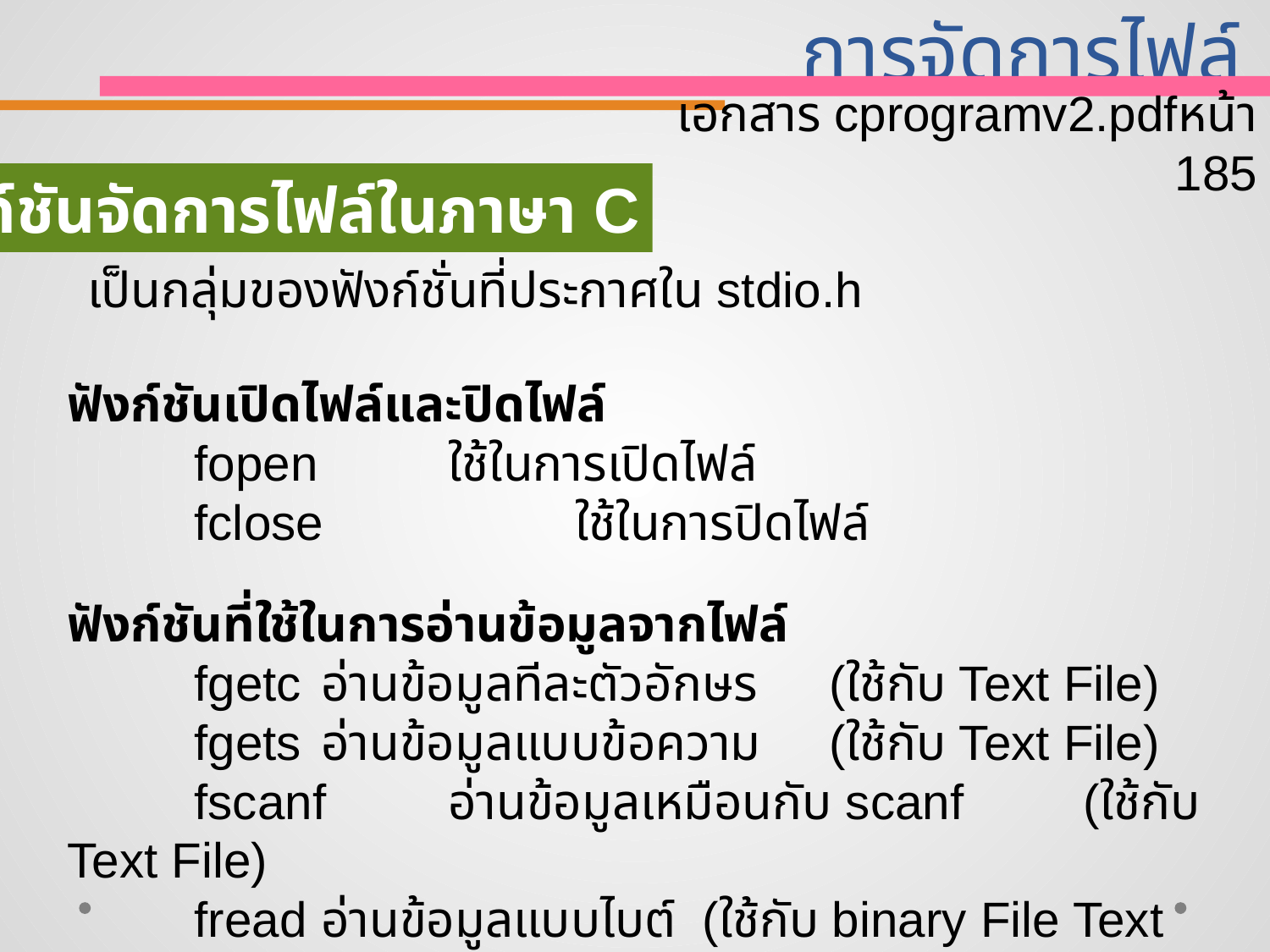

# การจัดการไฟล์

เอกสาร cprogramv2.pdfหน้า 185

ฟังก์ชันจัดการไฟล์ในภาษา C
เป็นกลุ่มของฟังก์ชั่นที่ประกาศใน stdio.h
ฟังก์ชันเปิดไฟล์และปิดไฟล์
	fopen		ใช้ในการเปิดไฟล์
	fclose		ใช้ในการปิดไฟล์
ฟังก์ชันที่ใช้ในการอ่านข้อมูลจากไฟล์
	fgetc	อ่านข้อมูลทีละตัวอักษร  	(ใช้กับ Text File)
	fgets	อ่านข้อมูลแบบข้อความ	(ใช้กับ Text File)
	fscanf	อ่านข้อมูลเหมือนกับ scanf	(ใช้กับ Text File)
	fread	อ่านข้อมูลแบบไบต์ 	(ใช้กับ binary File Text File)